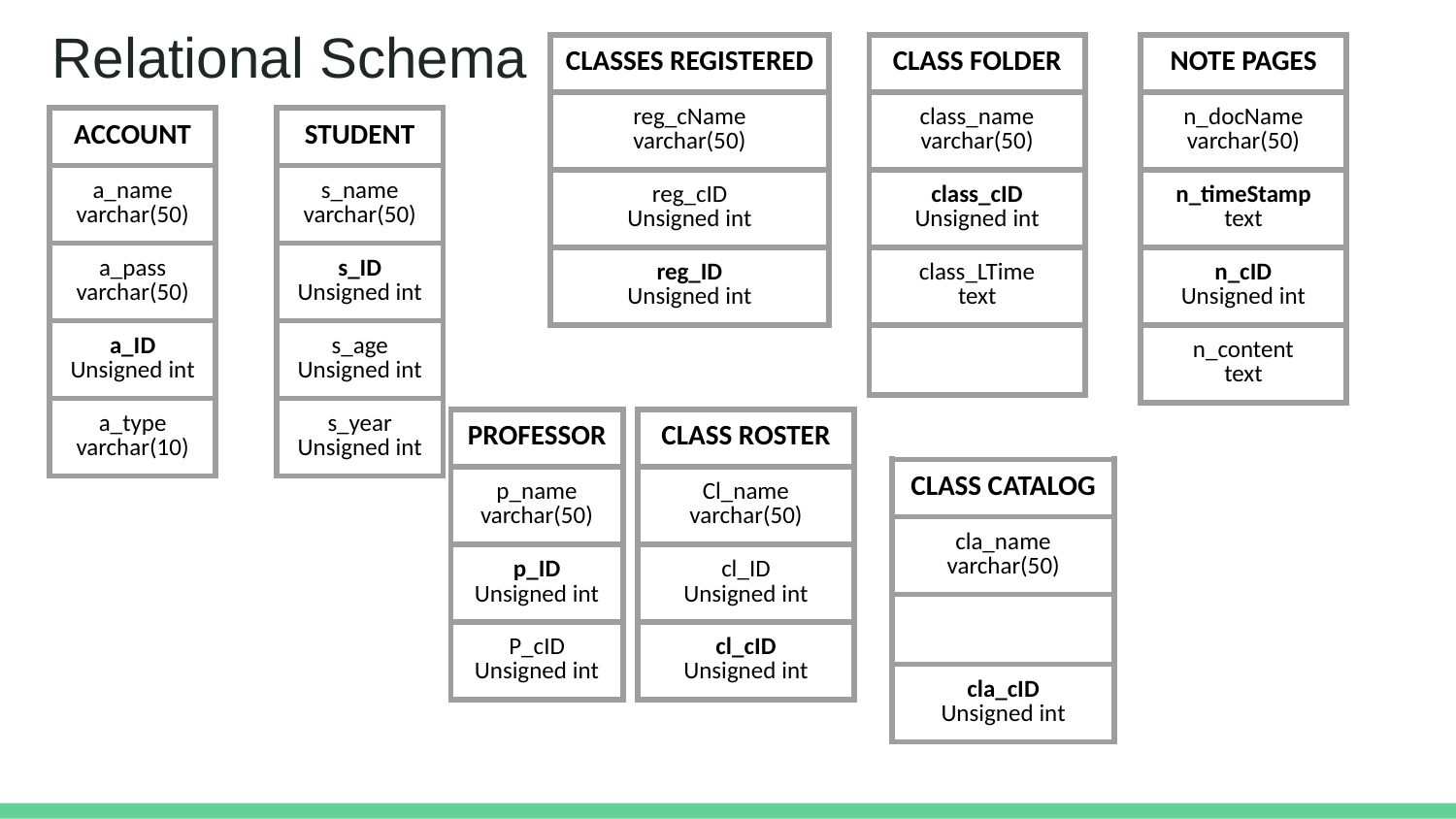

# Relational Schema
| CLASSES REGISTERED |
| --- |
| reg\_cName varchar(50) |
| reg\_cID Unsigned int |
| reg\_ID Unsigned int |
| CLASS FOLDER |
| --- |
| class\_name varchar(50) |
| class\_cID Unsigned int |
| class\_LTime text |
|  |
| NOTE PAGES |
| --- |
| n\_docName varchar(50) |
| n\_timeStamp text |
| n\_cID Unsigned int |
| n\_content text |
| ACCOUNT |
| --- |
| a\_name varchar(50) |
| a\_pass varchar(50) |
| a\_ID Unsigned int |
| a\_type varchar(10) |
| STUDENT |
| --- |
| s\_name varchar(50) |
| s\_ID Unsigned int |
| s\_age Unsigned int |
| s\_year Unsigned int |
| PROFESSOR |
| --- |
| p\_name varchar(50) |
| p\_ID Unsigned int |
| P\_cID Unsigned int |
| CLASS ROSTER |
| --- |
| Cl\_name varchar(50) |
| cl\_ID Unsigned int |
| cl\_cID Unsigned int |
| CLASS CATALOG |
| --- |
| cla\_name varchar(50) |
|  |
| cla\_cID Unsigned int |